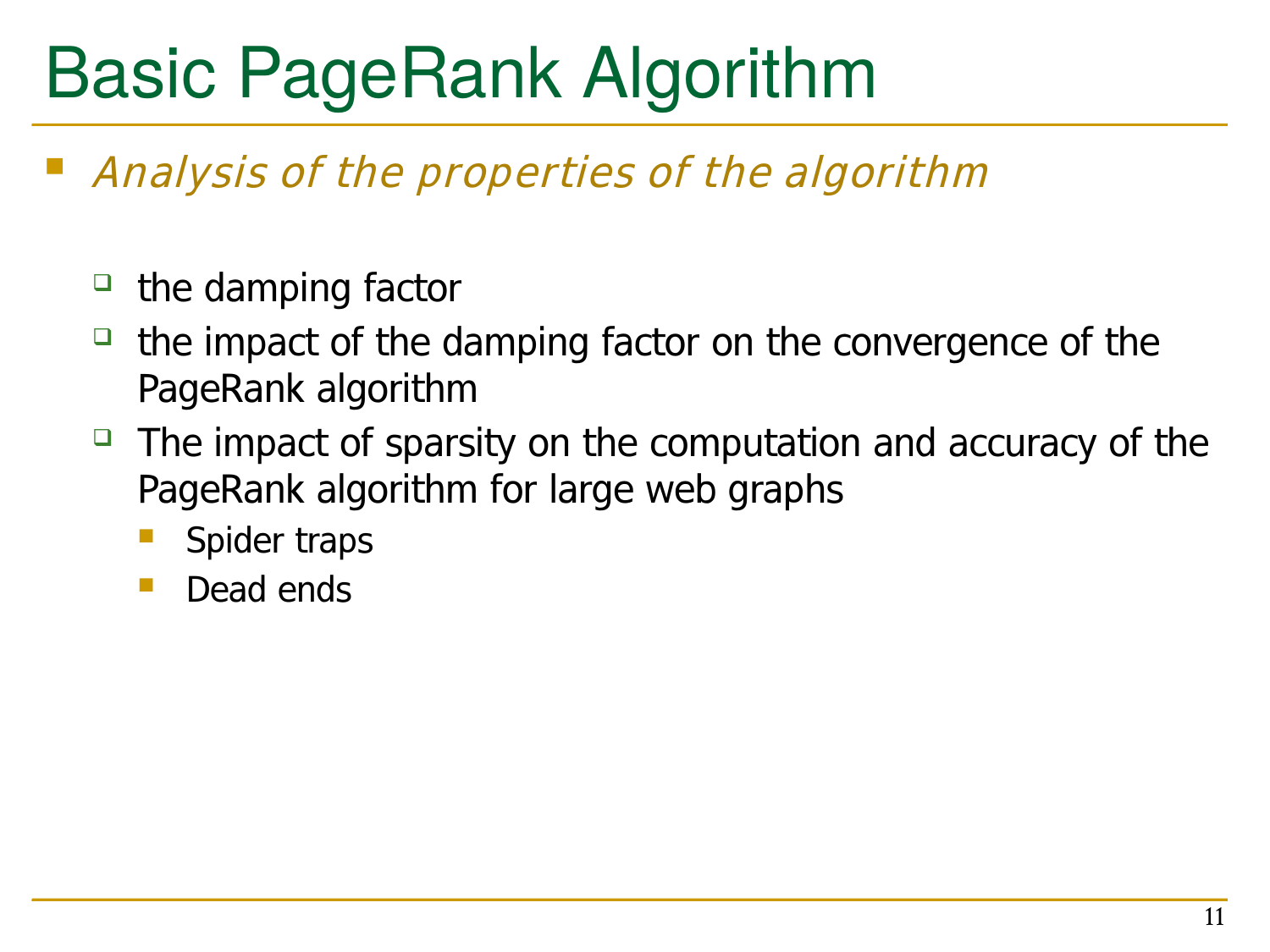

# Basic PageRank Algorithm
Analysis of the properties of the algorithm

the damping factor
the impact of the damping factor on the convergence of the PageRank algorithm
The impact of sparsity on the computation and accuracy of the PageRank algorithm for large web graphs
Spider traps
Dead ends
11